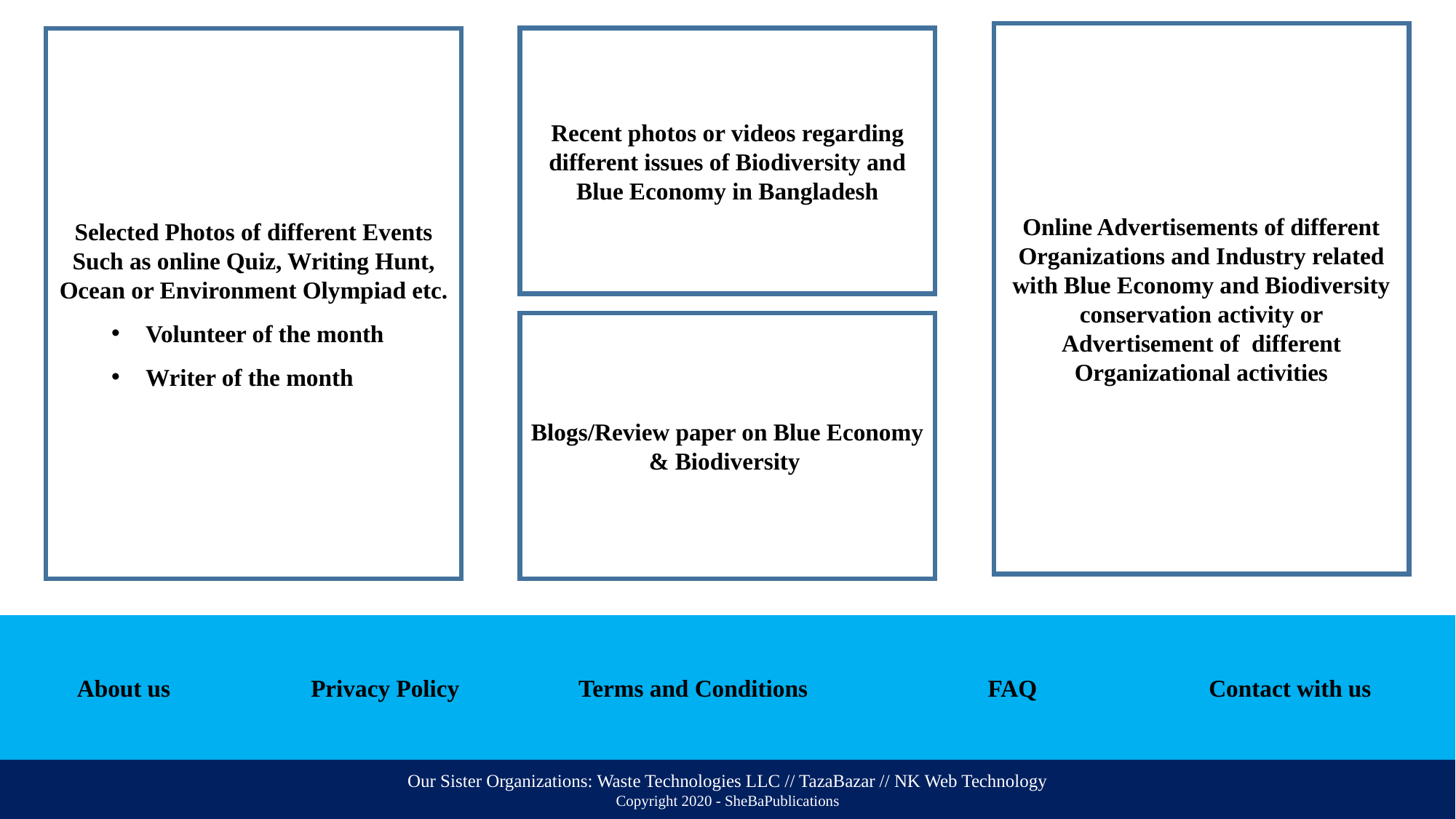

Online Advertisements of different Organizations and Industry related with Blue Economy and Biodiversity
conservation activity or Advertisement of  different Organizational activities
Recent photos or videos regarding different issues of Biodiversity and Blue Economy in Bangladesh

Selected Photos of different Events
Such as online Quiz, Writing Hunt, Ocean or Environment Olympiad etc.
Volunteer of the month
Writer of the month

Blogs/Review paper on Blue Economy & Biodiversity

Contact with us
FAQ
About us
Privacy Policy
Terms and Conditions
Our Sister Organizations: Waste Technologies LLC // TazaBazar // NK Web Technology
Copyright 2020 - SheBaPublications